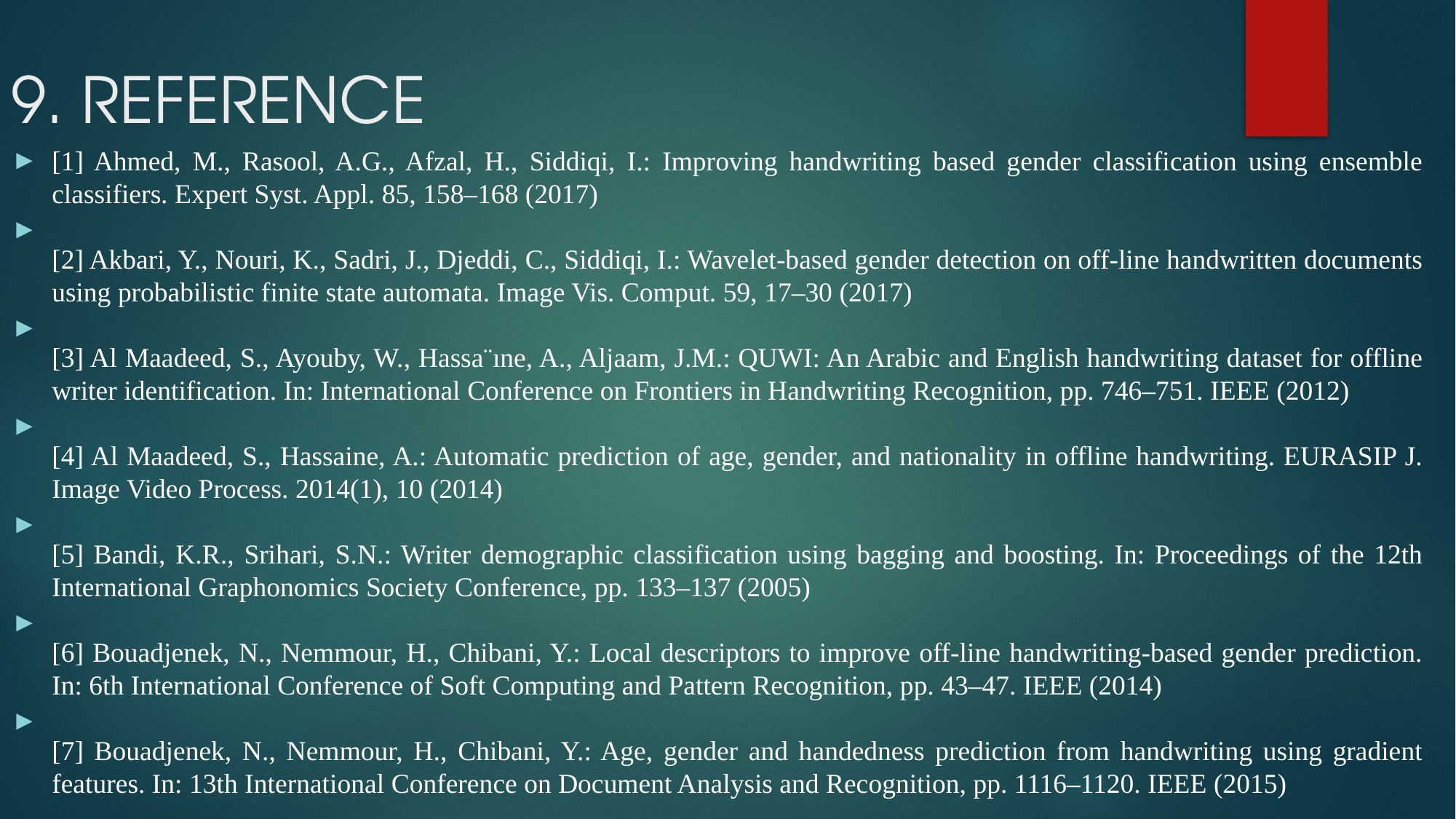

9. REFERENCE
[1] Ahmed, M., Rasool, A.G., Afzal, H., Siddiqi, I.: Improving handwriting based gender classification using ensemble classifiers. Expert Syst. Appl. 85, 158–168 (2017)
[2] Akbari, Y., Nouri, K., Sadri, J., Djeddi, C., Siddiqi, I.: Wavelet-based gender detection on off-line handwritten documents using probabilistic finite state automata. Image Vis. Comput. 59, 17–30 (2017)
[3] Al Maadeed, S., Ayouby, W., Hassa¨ıne, A., Aljaam, J.M.: QUWI: An Arabic and English handwriting dataset for offline writer identification. In: International Conference on Frontiers in Handwriting Recognition, pp. 746–751. IEEE (2012)
[4] Al Maadeed, S., Hassaine, A.: Automatic prediction of age, gender, and nationality in offline handwriting. EURASIP J. Image Video Process. 2014(1), 10 (2014)
[5] Bandi, K.R., Srihari, S.N.: Writer demographic classification using bagging and boosting. In: Proceedings of the 12th International Graphonomics Society Conference, pp. 133–137 (2005)
[6] Bouadjenek, N., Nemmour, H., Chibani, Y.: Local descriptors to improve off-line handwriting-based gender prediction. In: 6th International Conference of Soft Computing and Pattern Recognition, pp. 43–47. IEEE (2014)
[7] Bouadjenek, N., Nemmour, H., Chibani, Y.: Age, gender and handedness prediction from handwriting using gradient features. In: 13th International Conference on Document Analysis and Recognition, pp. 1116–1120. IEEE (2015)